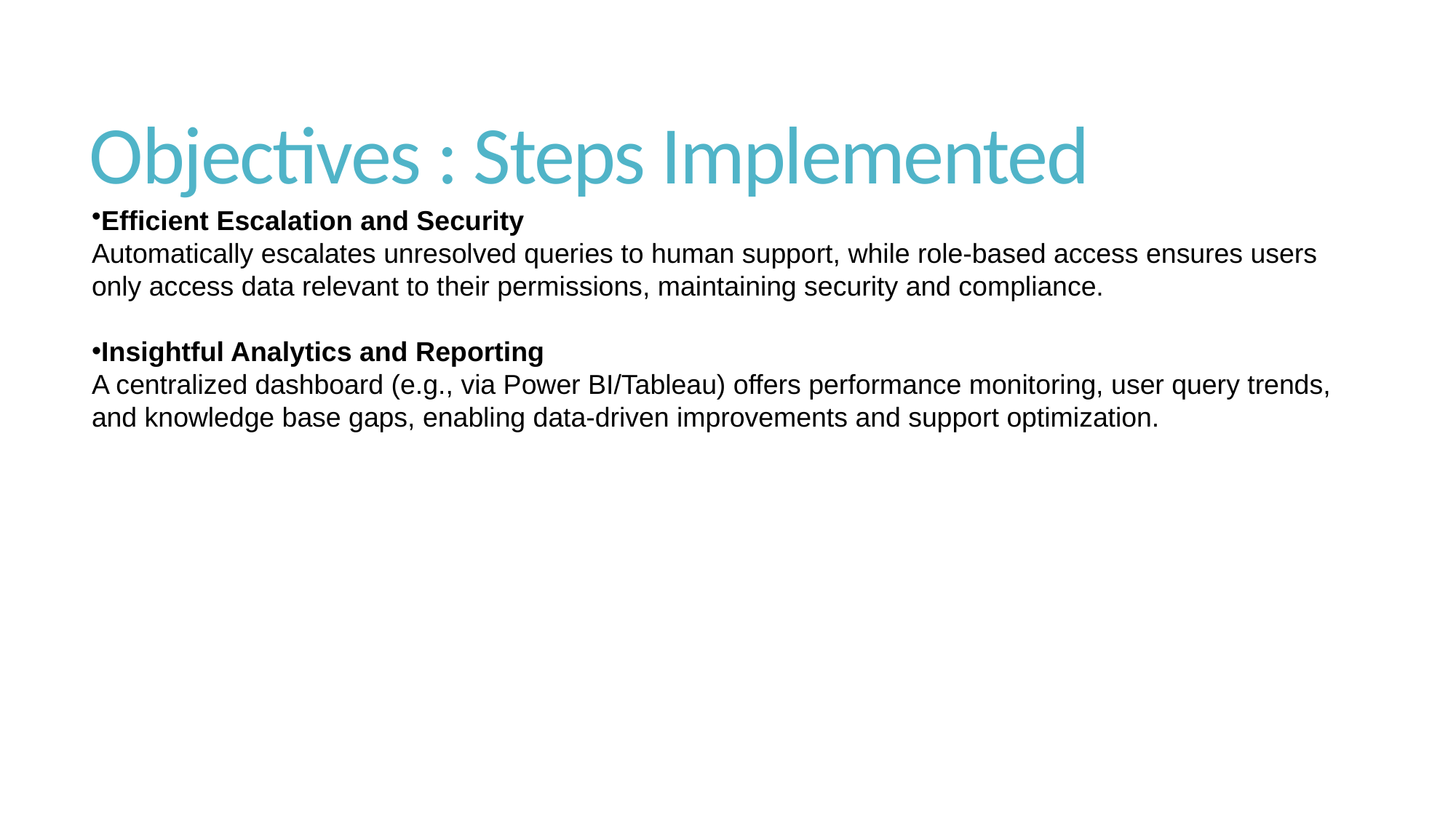

# Objectives : Steps Implemented
Efficient Escalation and Security
Automatically escalates unresolved queries to human support, while role-based access ensures users only access data relevant to their permissions, maintaining security and compliance.

Insightful Analytics and Reporting
A centralized dashboard (e.g., via Power BI/Tableau) offers performance monitoring, user query trends, and knowledge base gaps, enabling data-driven improvements and support optimization.